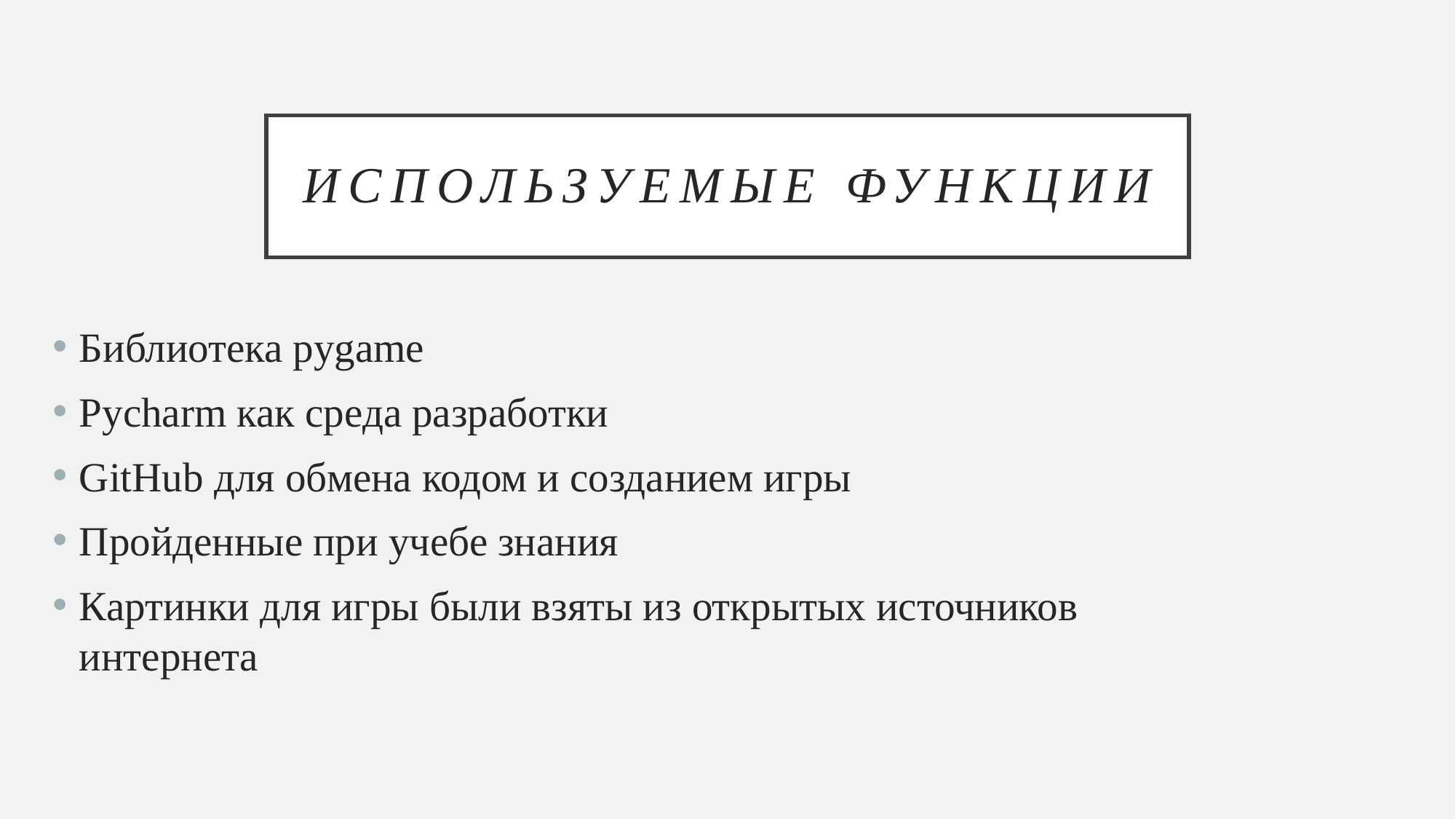

# Используемые функции
Библиотека pygame
Pycharm как среда разработки
GitHub для обмена кодом и созданием игры
Пройденные при учебе знания
Картинки для игры были взяты из открытых источников интернета